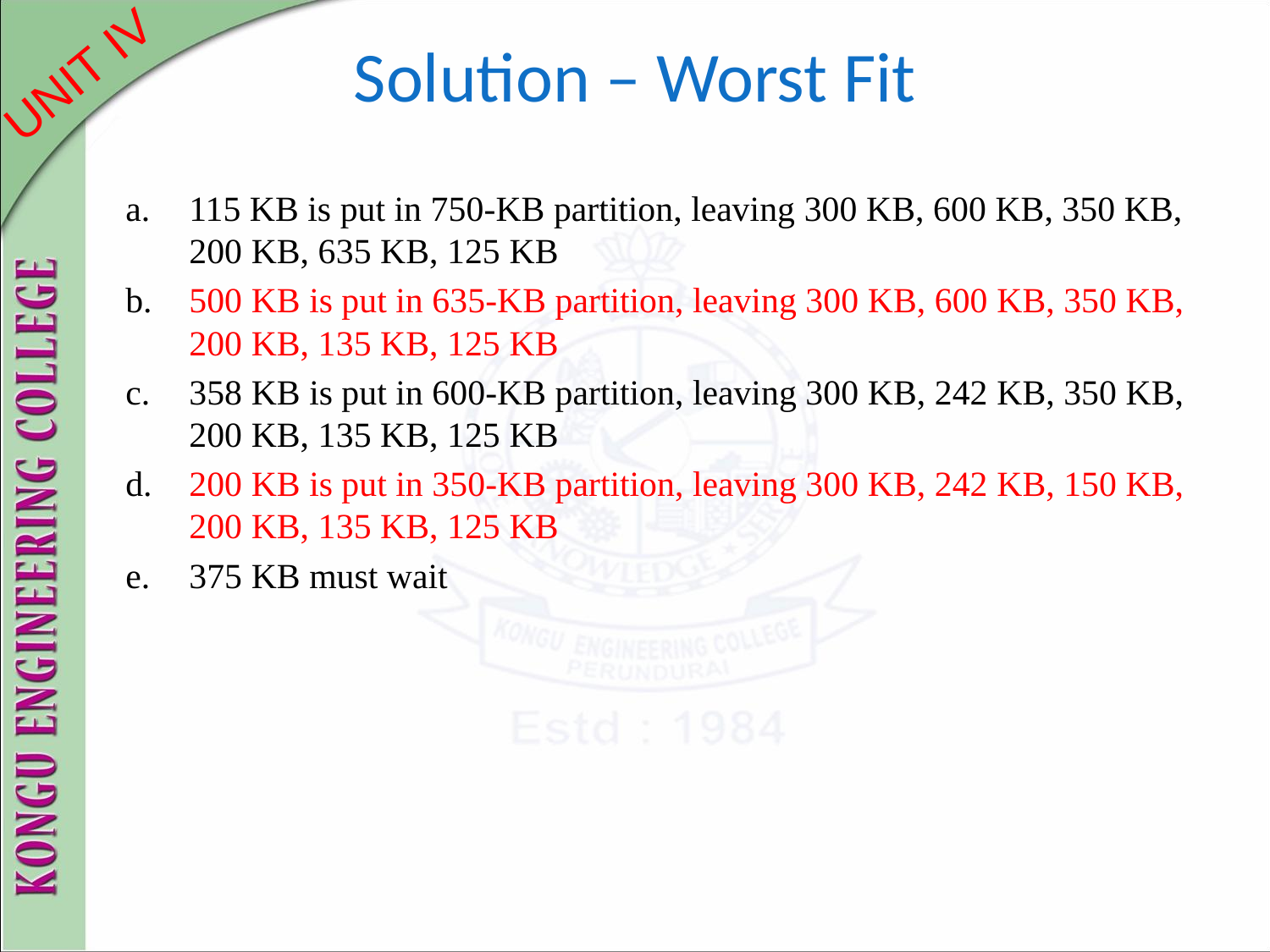

# Solution – Worst Fit
115 KB is put in 750-KB partition, leaving 300 KB, 600 KB, 350 KB, 200 KB, 635 KB, 125 KB
500 KB is put in 635-KB partition, leaving 300 KB, 600 KB, 350 KB, 200 KB, 135 KB, 125 KB
358 KB is put in 600-KB partition, leaving 300 KB, 242 KB, 350 KB, 200 KB, 135 KB, 125 KB
200 KB is put in 350-KB partition, leaving 300 KB, 242 KB, 150 KB, 200 KB, 135 KB, 125 KB
375 KB must wait